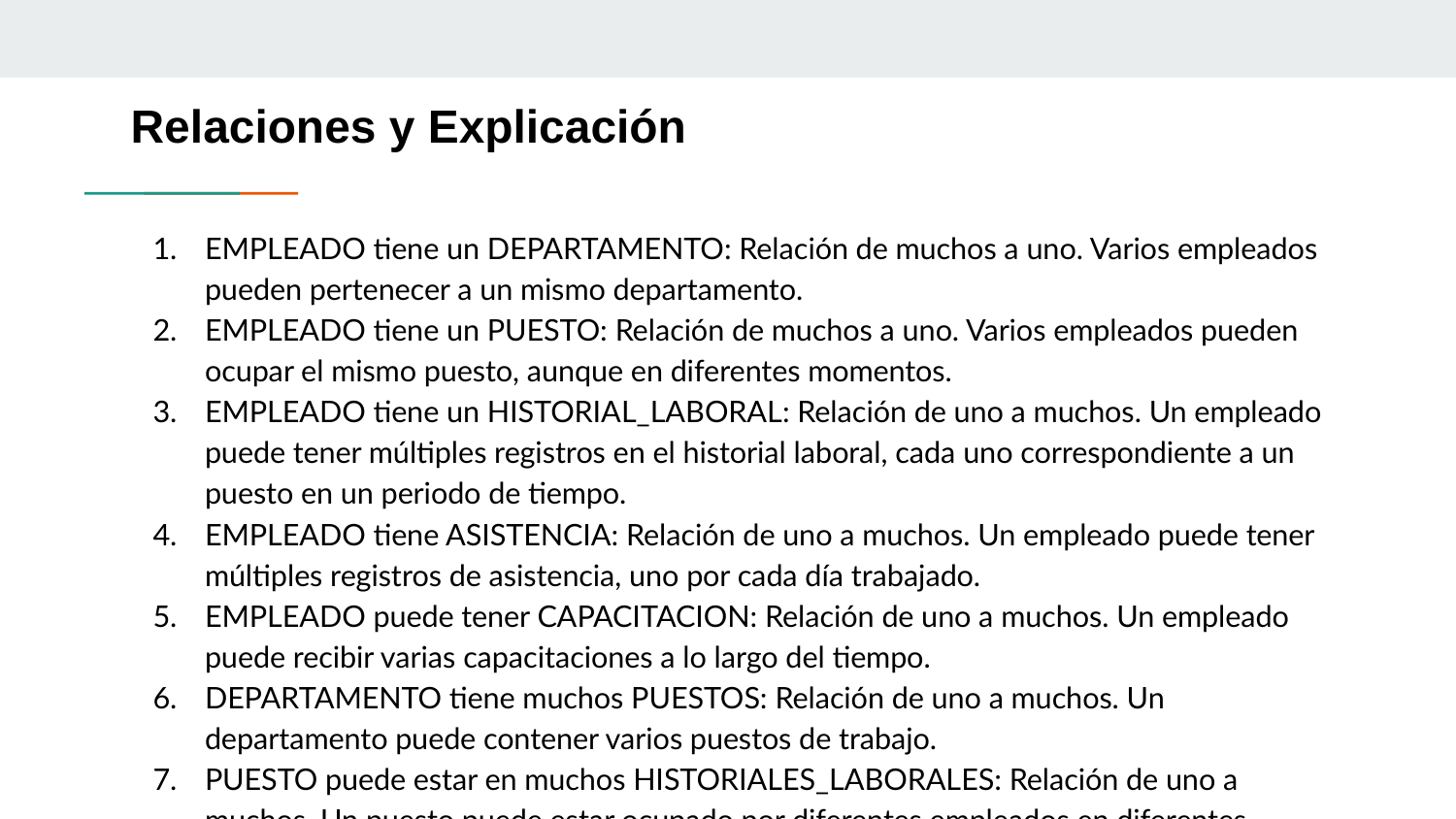

Relaciones y Explicación
# EMPLEADO tiene un DEPARTAMENTO: Relación de muchos a uno. Varios empleados pueden pertenecer a un mismo departamento.
EMPLEADO tiene un PUESTO: Relación de muchos a uno. Varios empleados pueden ocupar el mismo puesto, aunque en diferentes momentos.
EMPLEADO tiene un HISTORIAL_LABORAL: Relación de uno a muchos. Un empleado puede tener múltiples registros en el historial laboral, cada uno correspondiente a un puesto en un periodo de tiempo.
EMPLEADO tiene ASISTENCIA: Relación de uno a muchos. Un empleado puede tener múltiples registros de asistencia, uno por cada día trabajado.
EMPLEADO puede tener CAPACITACION: Relación de uno a muchos. Un empleado puede recibir varias capacitaciones a lo largo del tiempo.
DEPARTAMENTO tiene muchos PUESTOS: Relación de uno a muchos. Un departamento puede contener varios puestos de trabajo.
PUESTO puede estar en muchos HISTORIALES_LABORALES: Relación de uno a muchos. Un puesto puede estar ocupado por diferentes empleados en diferentes momentos.